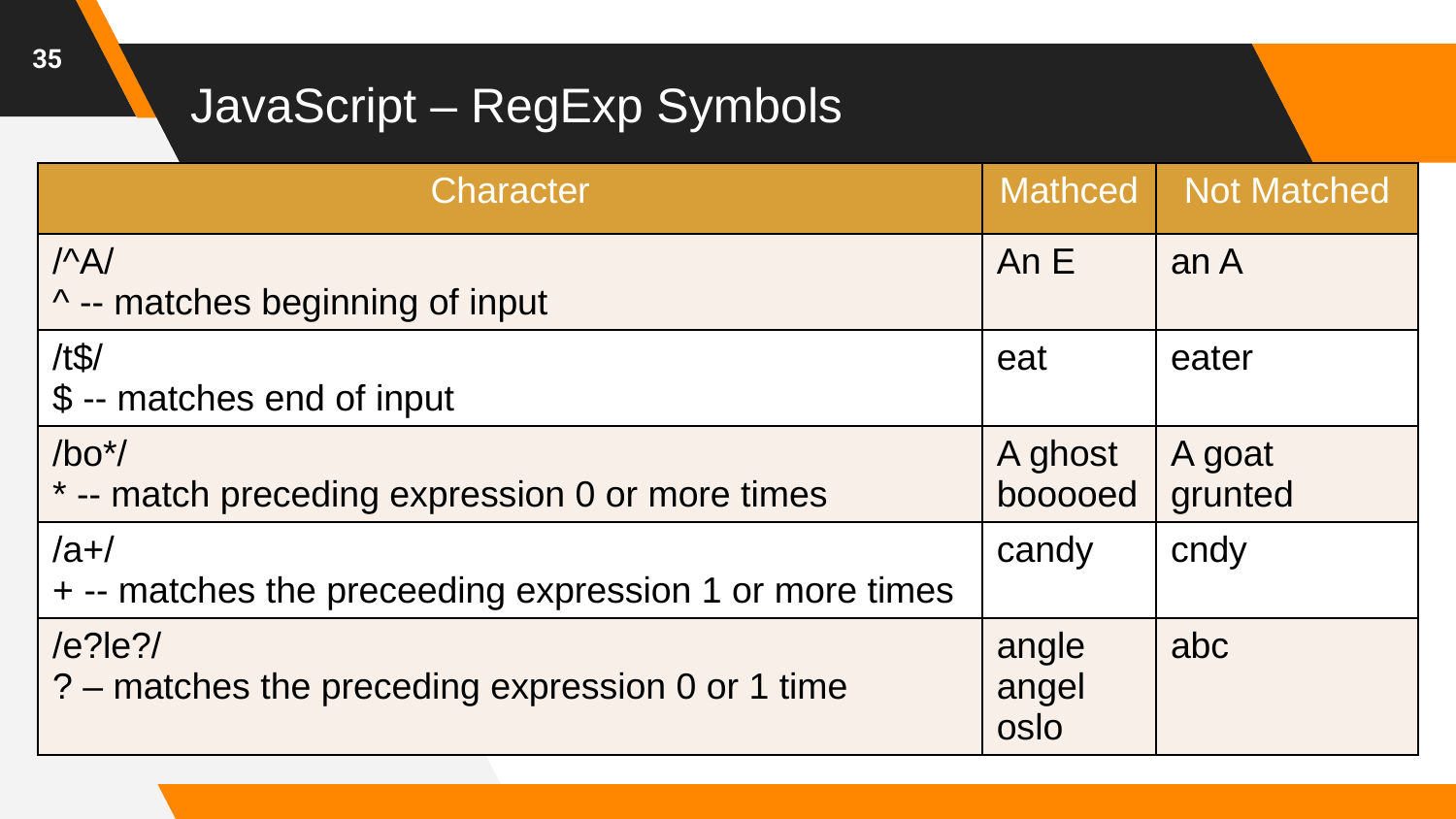

35
# JavaScript – RegExp Symbols
| Character | Mathced | Not Matched |
| --- | --- | --- |
| /^A/ ^ -- matches beginning of input | An E | an A |
| /t$/ $ -- matches end of input | eat | eater |
| /bo\*/ \* -- match preceding expression 0 or more times | A ghost booooed | A goat grunted |
| /a+/ + -- matches the preceeding expression 1 or more times | candy | cndy |
| /e?le?/ ? – matches the preceding expression 0 or 1 time | angle angel oslo | abc |